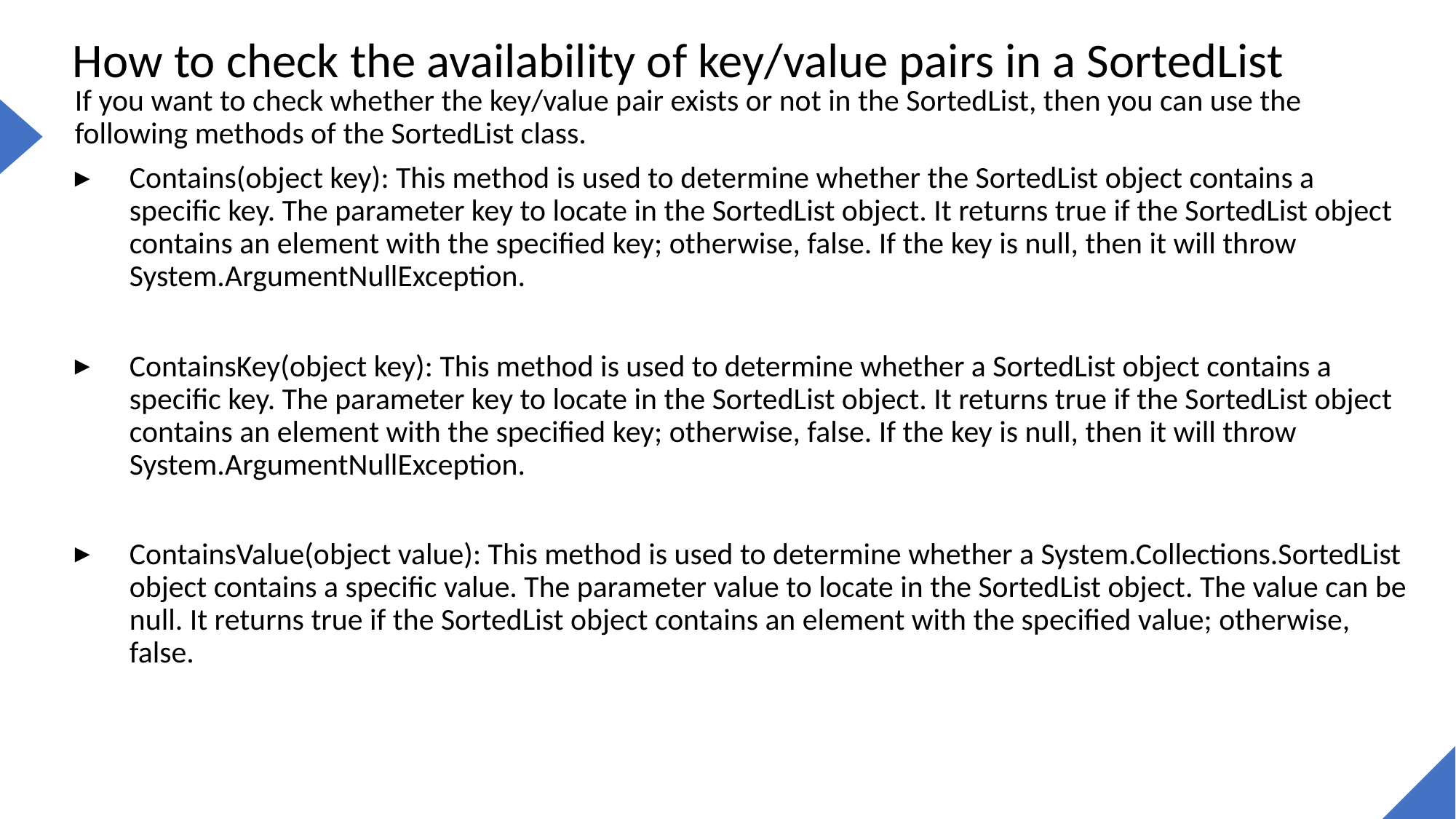

# How to check the availability of key/value pairs in a SortedList
If you want to check whether the key/value pair exists or not in the SortedList, then you can use the following methods of the SortedList class.
Contains(object key): This method is used to determine whether the SortedList object contains a specific key. The parameter key to locate in the SortedList object. It returns true if the SortedList object contains an element with the specified key; otherwise, false. If the key is null, then it will throw System.ArgumentNullException.

ContainsKey(object key): This method is used to determine whether a SortedList object contains a specific key. The parameter key to locate in the SortedList object. It returns true if the SortedList object contains an element with the specified key; otherwise, false. If the key is null, then it will throw System.ArgumentNullException.

ContainsValue(object value): This method is used to determine whether a System.Collections.SortedList object contains a specific value. The parameter value to locate in the SortedList object. The value can be null. It returns true if the SortedList object contains an element with the specified value; otherwise, false.